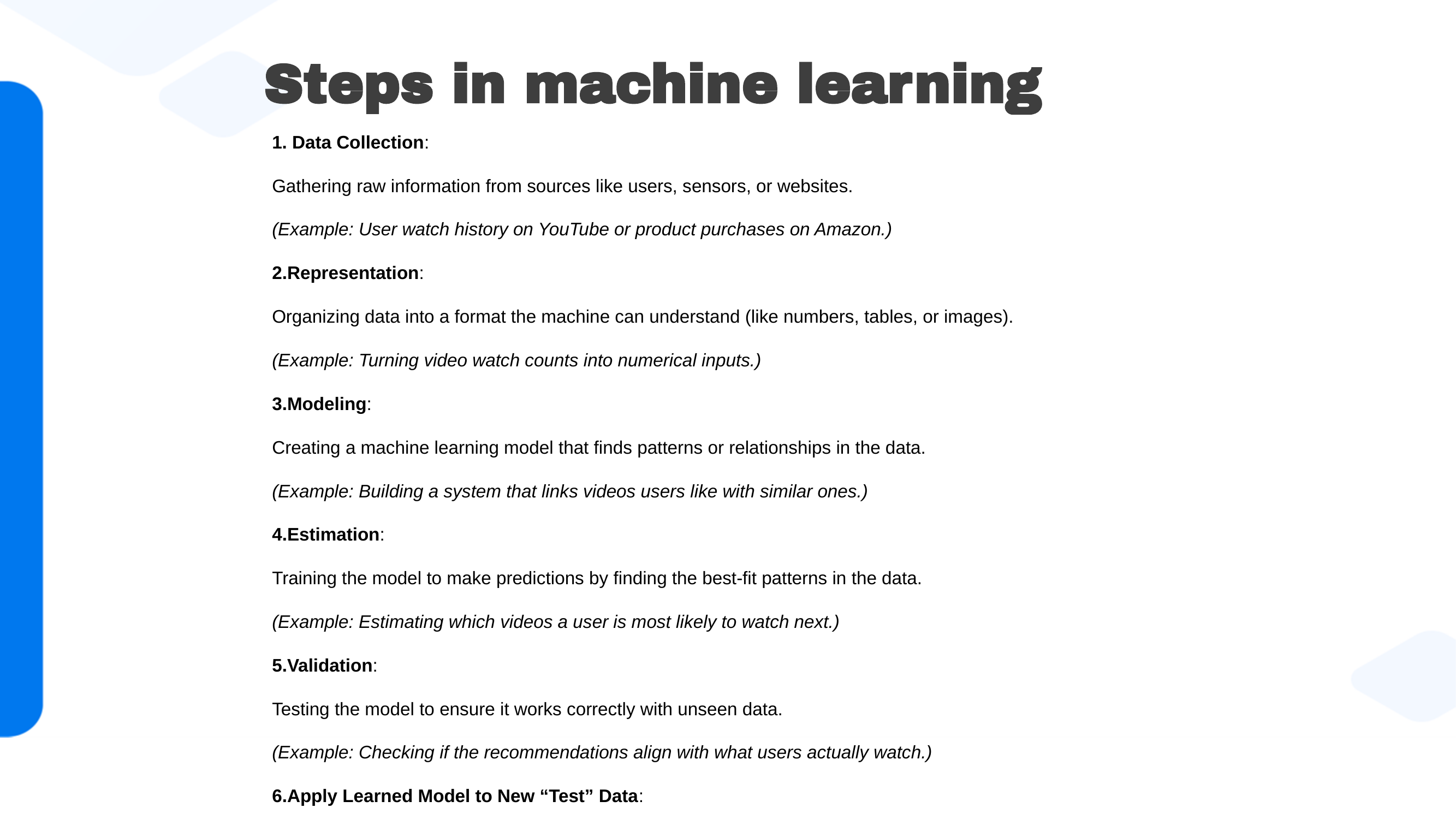

# Steps in machine learning
1. Data Collection:
Gathering raw information from sources like users, sensors, or websites.
(Example: User watch history on YouTube or product purchases on Amazon.)
Representation:
Organizing data into a format the machine can understand (like numbers, tables, or images).
(Example: Turning video watch counts into numerical inputs.)
Modeling:
Creating a machine learning model that finds patterns or relationships in the data.
(Example: Building a system that links videos users like with similar ones.)
Estimation:
Training the model to make predictions by finding the best-fit patterns in the data.
(Example: Estimating which videos a user is most likely to watch next.)
Validation:
Testing the model to ensure it works correctly with unseen data.
(Example: Checking if the recommendations align with what users actually watch.)
Apply Learned Model to New “Test” Data: